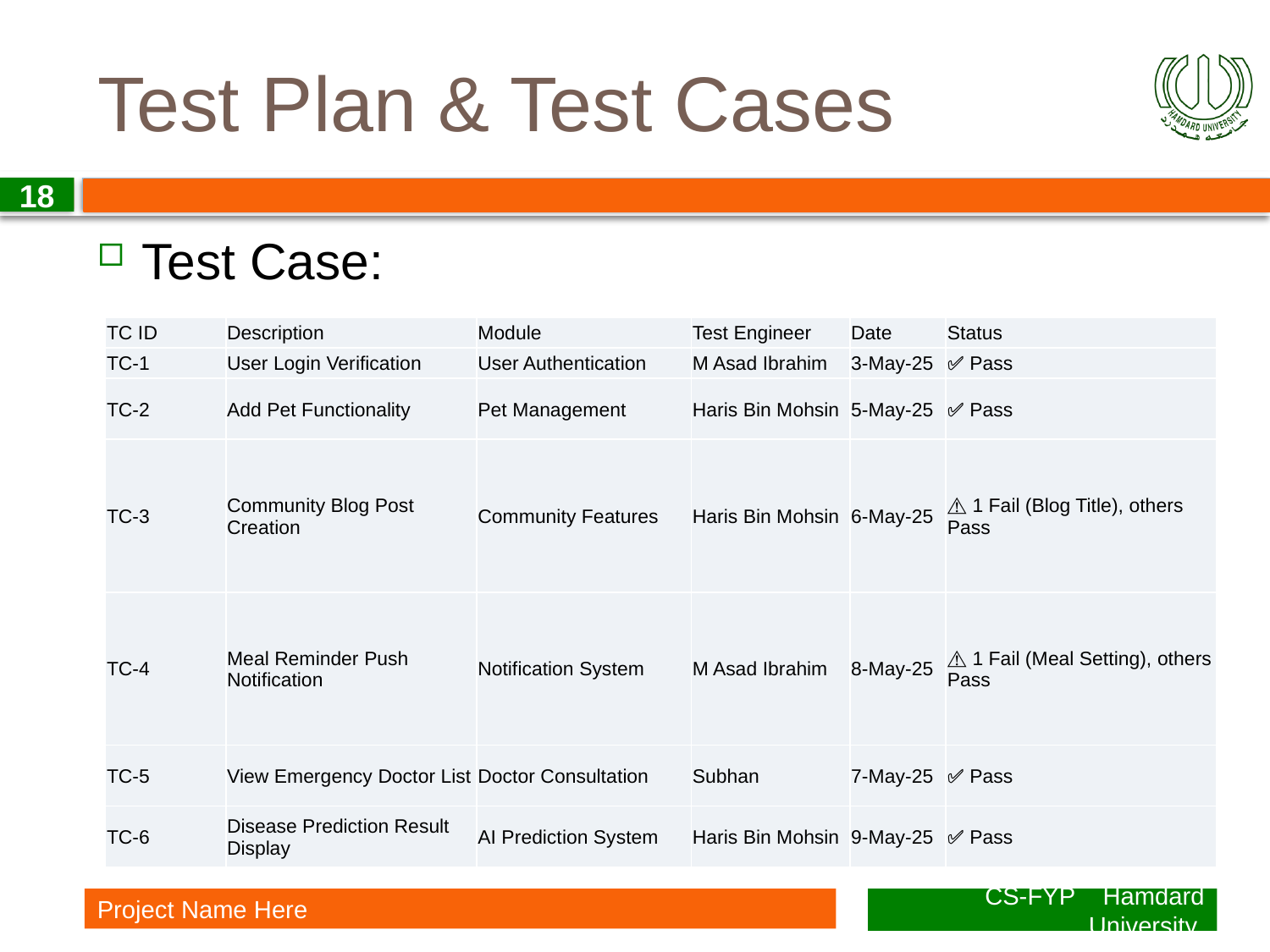

# Test Plan & Test Cases
18
Test Case:
| TC ID | Description | Module | Test Engineer | Date | Status |
| --- | --- | --- | --- | --- | --- |
| TC-1 | User Login Verification | User Authentication | M Asad Ibrahim | 3-May-25 | ✅ Pass |
| TC-2 | Add Pet Functionality | Pet Management | Haris Bin Mohsin | 5-May-25 | ✅ Pass |
| TC-3 | Community Blog Post Creation | Community Features | Haris Bin Mohsin | 6-May-25 | ⚠️ 1 Fail (Blog Title), others Pass |
| TC-4 | Meal Reminder Push Notification | Notification System | M Asad Ibrahim | 8-May-25 | ⚠️ 1 Fail (Meal Setting), others Pass |
| TC-5 | View Emergency Doctor List | Doctor Consultation | Subhan | 7-May-25 | ✅ Pass |
| TC-6 | Disease Prediction Result Display | AI Prediction System | Haris Bin Mohsin | 9-May-25 | ✅ Pass |
Project Name Here
CS-FYP    Hamdard University